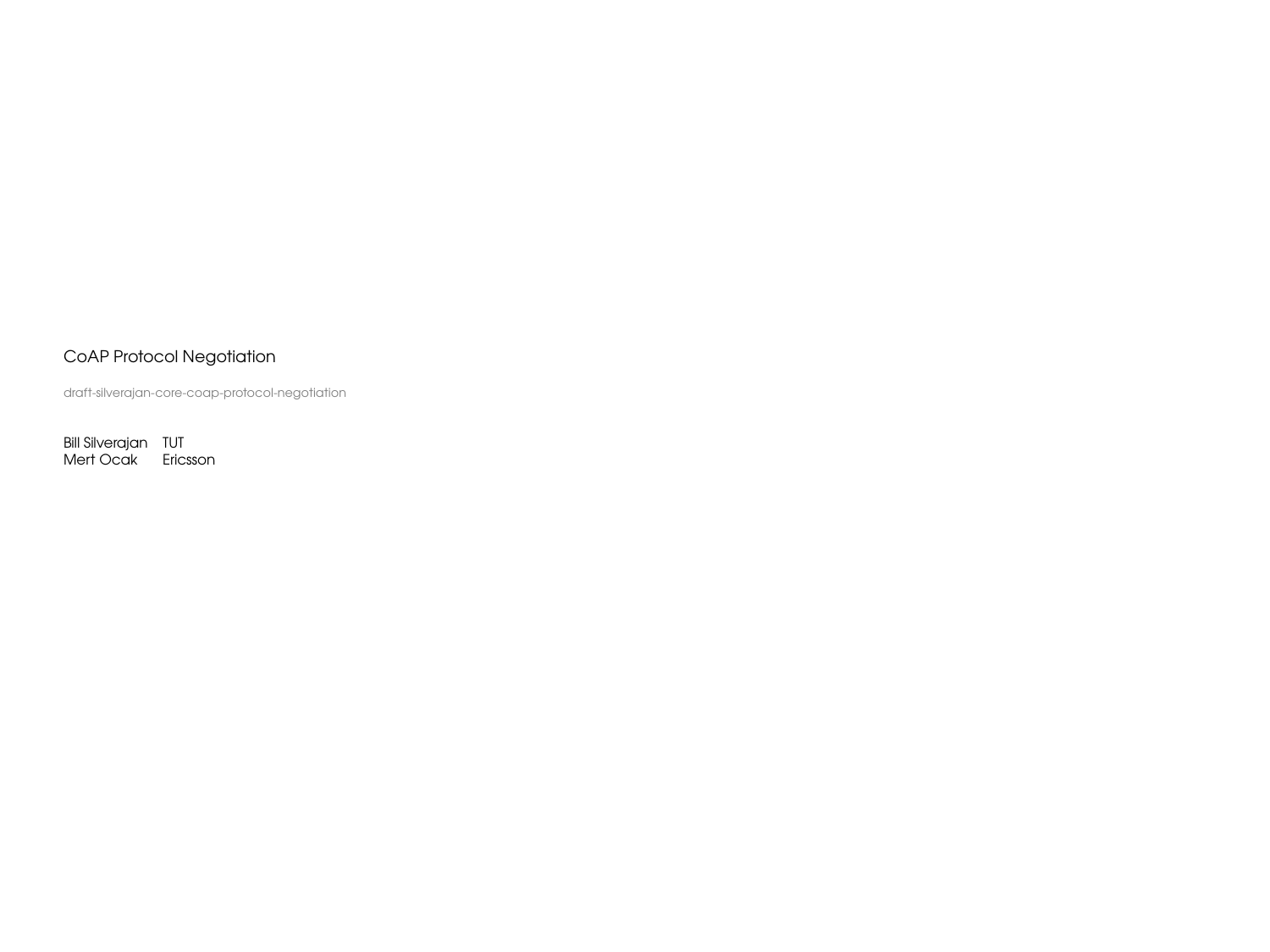

# CoAP Protocol Negotiation draft-silverajan-core-coap-protocol-negotiation Bill Silverajan		TUT Mert Ocak		Ericsson